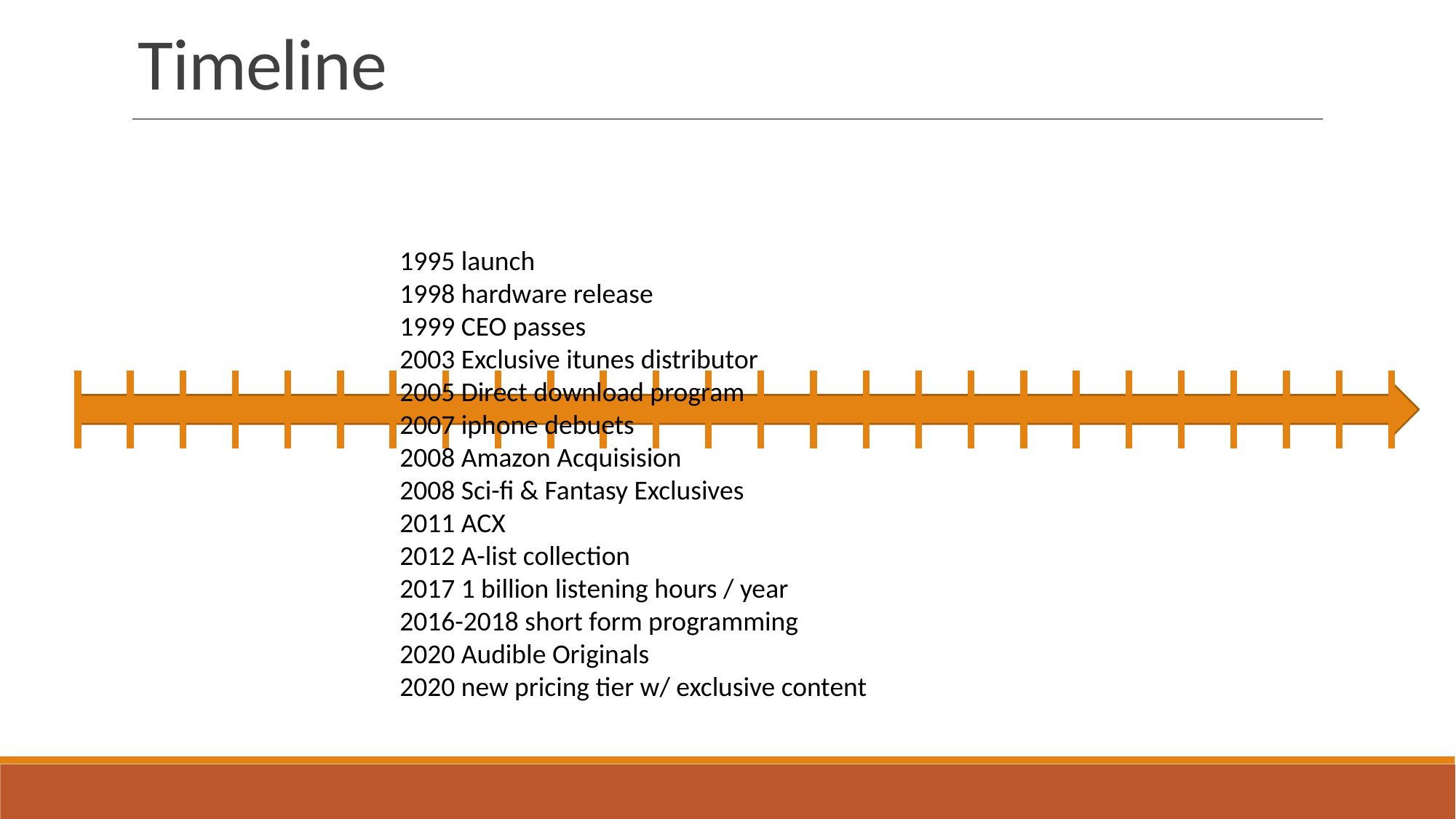

Timeline
1995 launch
1998 hardware release
1999 CEO passes
2003 Exclusive itunes distributor
2005 Direct download program
2007 iphone debuets
2008 Amazon Acquisision
2008 Sci-fi & Fantasy Exclusives
2011 ACX
2012 A-list collection
2017 1 billion listening hours / year
2016-2018 short form programming
2020 Audible Originals
2020 new pricing tier w/ exclusive content